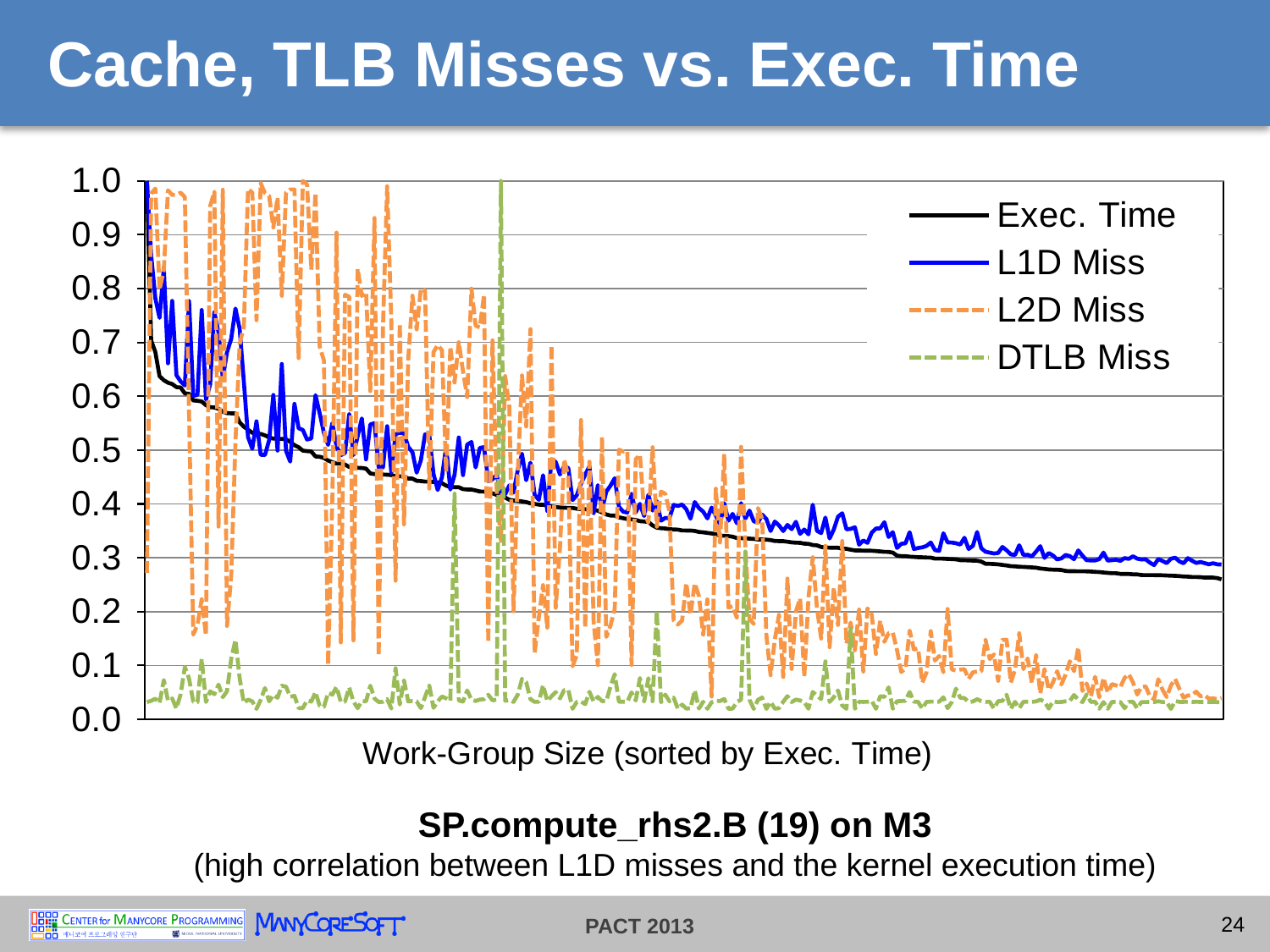

# Cache, TLB Misses vs. Exec. Time

### Chart

| Category | Exec. Time | L1D Miss | L2D Miss | DTLB Miss |
|---|---|---|---|---|
SP.compute_rhs2.B (19) on M3
(high correlation between L1D misses and the kernel execution time)
24